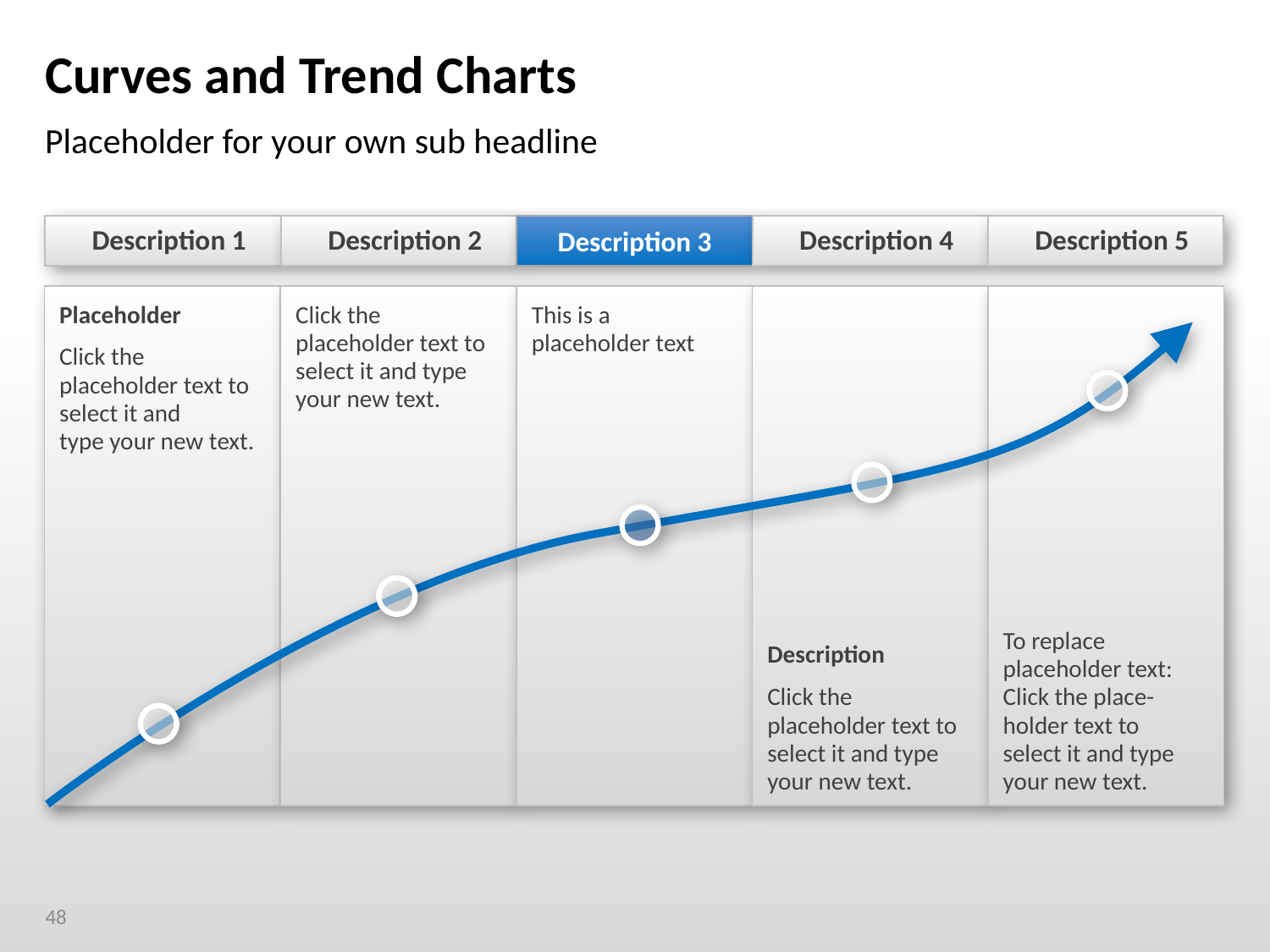

# Curves and Trend Charts
Placeholder for your own sub headline
Description 1
Description 2
Description 3
Description 4
Description 5
Placeholder
Click the placeholder text to select it and
type your new text.
Click the placeholder text to select it and type your new text.
This is a placeholder text
Description
Click the placeholder text to select it and type your new text.
To replace placeholder text: Click the place-holder text to select it and type your new text.